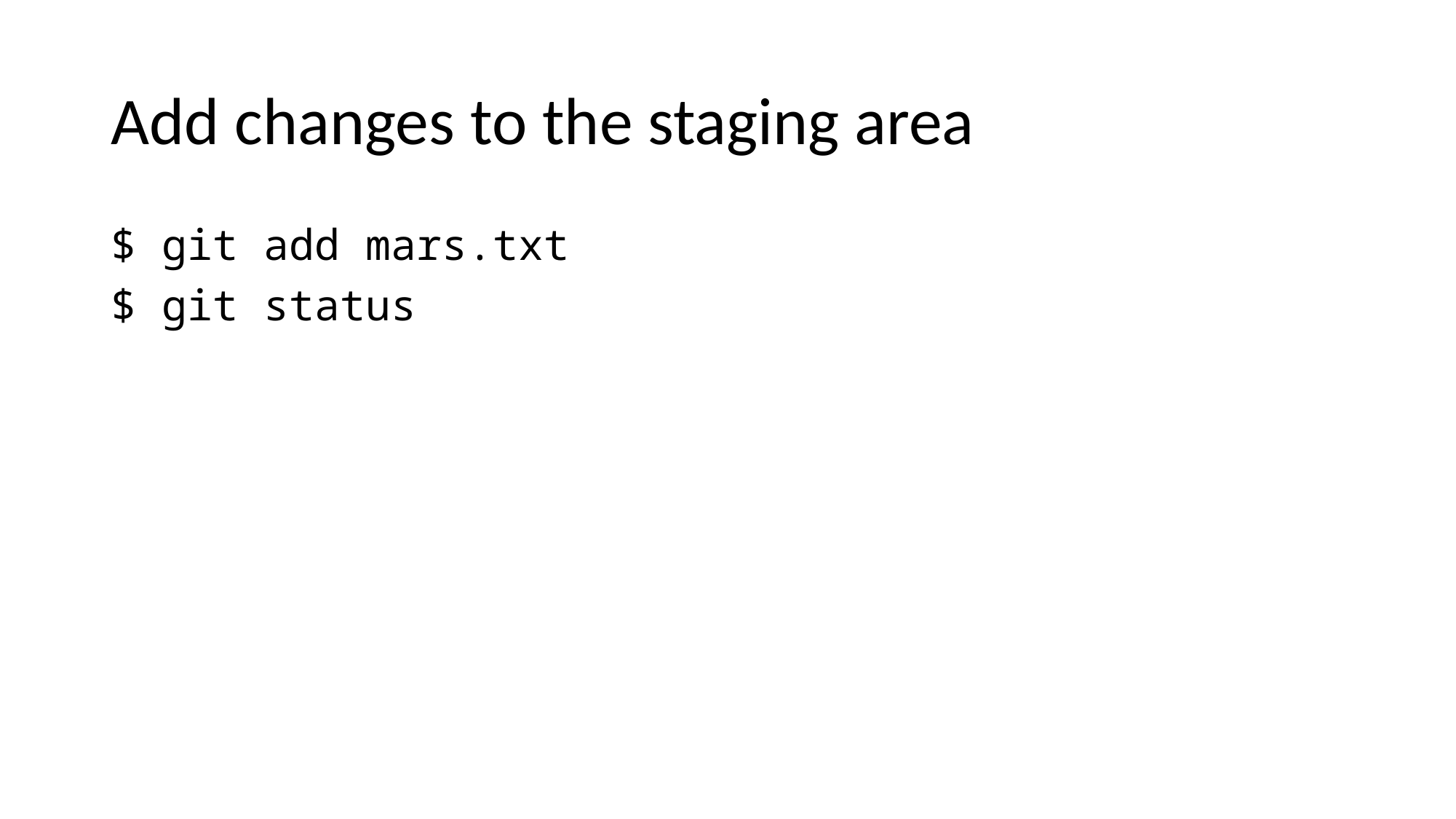

# Add changes to the staging area
$ git add mars.txt
$ git status